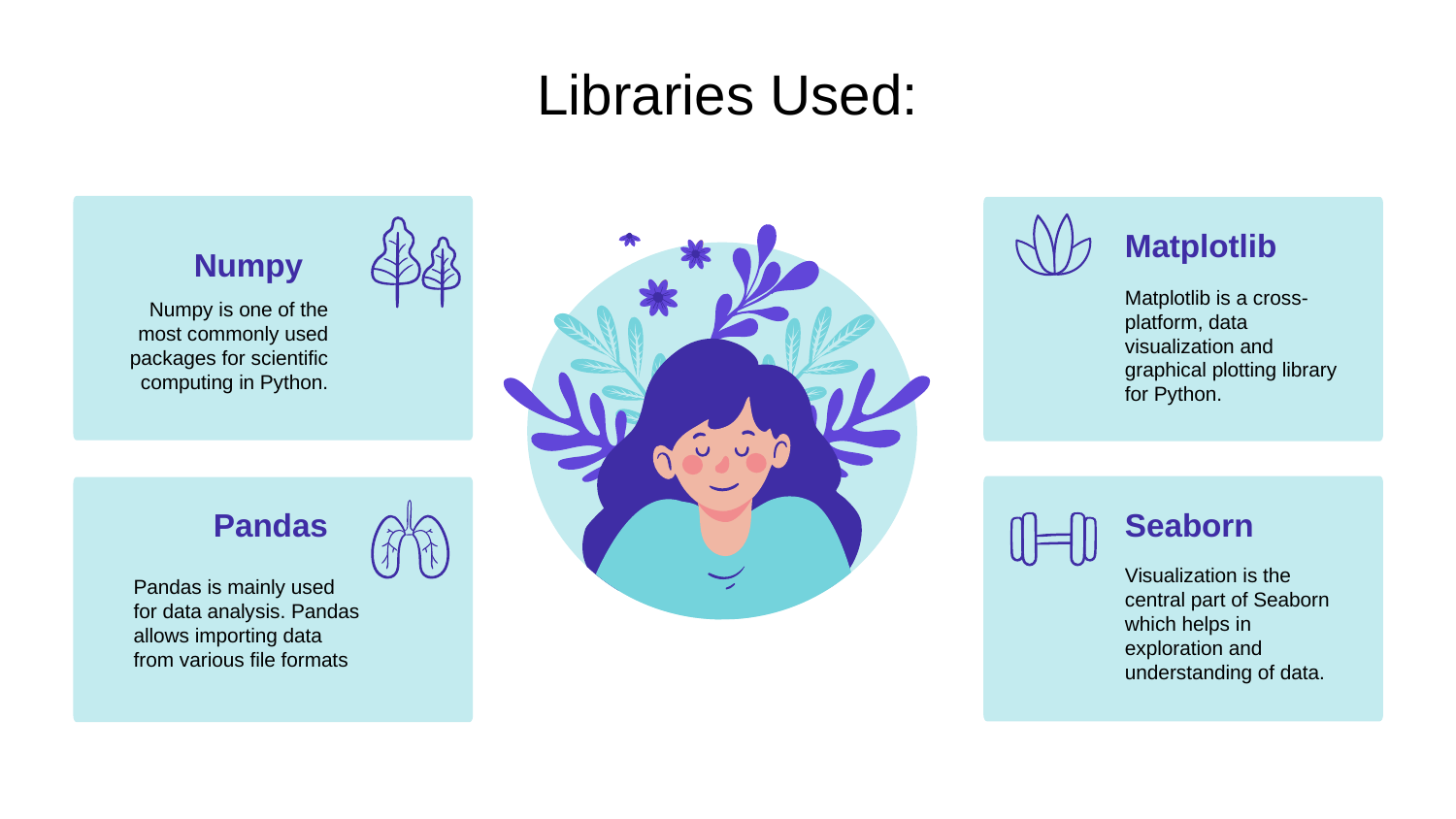

# Libraries Used:

           Numpy
Matplotlib

Matplotlib is a cross-platform, data visualization and graphical plotting library for Python.
Numpy is one of the most commonly used packages for scientific computing in Python.

Seaborn
Pandas

Pandas is mainly used for data analysis. Pandas allows importing data from various file formats
Visualization is the central part of Seaborn which helps in exploration and understanding of data.